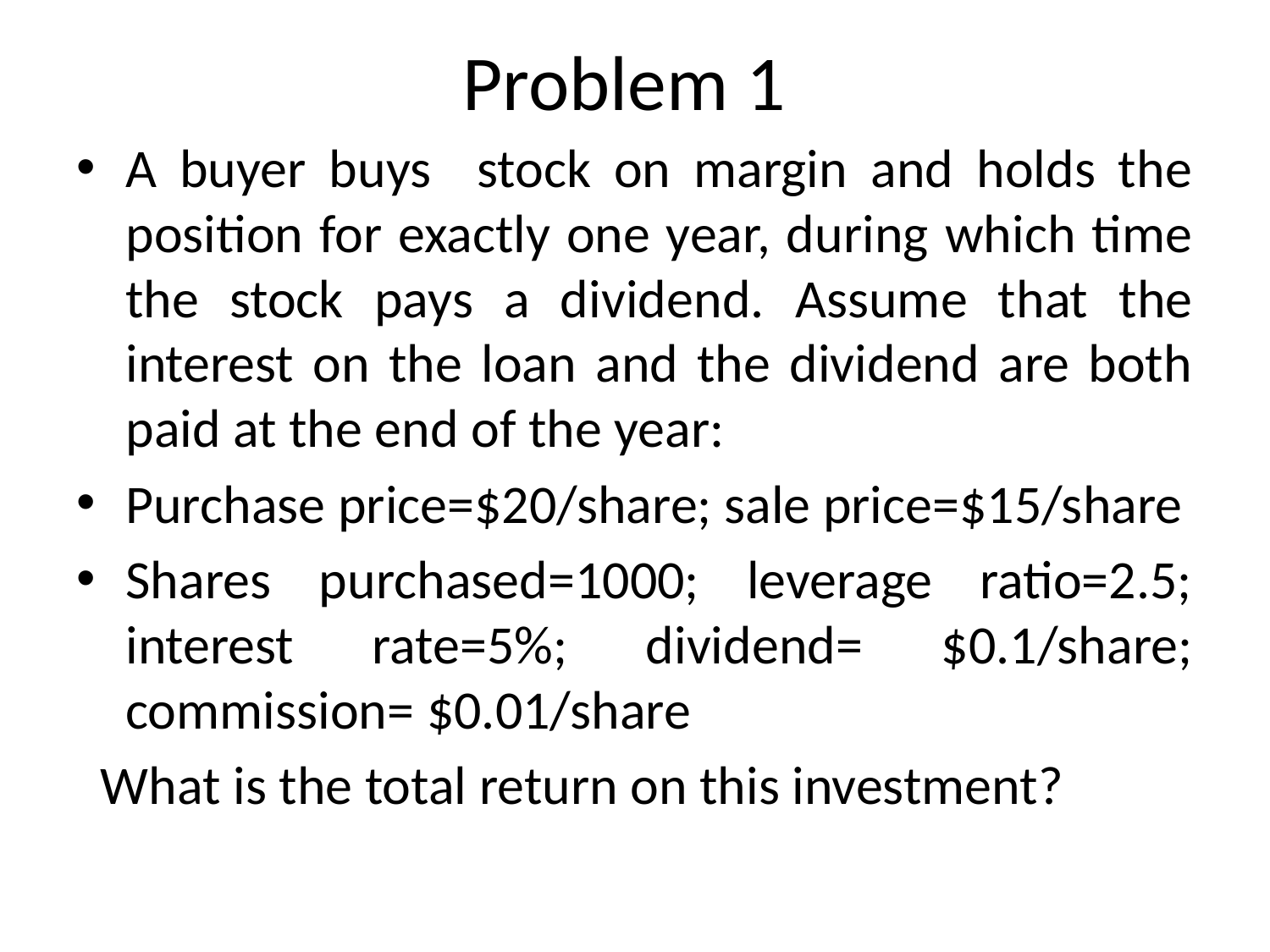

# Problem 1
A buyer buys  stock on margin and holds the position for exactly one year, during which time the stock pays a dividend. Assume that the interest on the loan and the dividend are both paid at the end of the year:
Purchase price=$20/share; sale price=$15/share
Shares purchased=1000; leverage ratio=2.5; interest rate=5%; dividend= $0.1/share; commission= $0.01/share
  What is the total return on this investment?